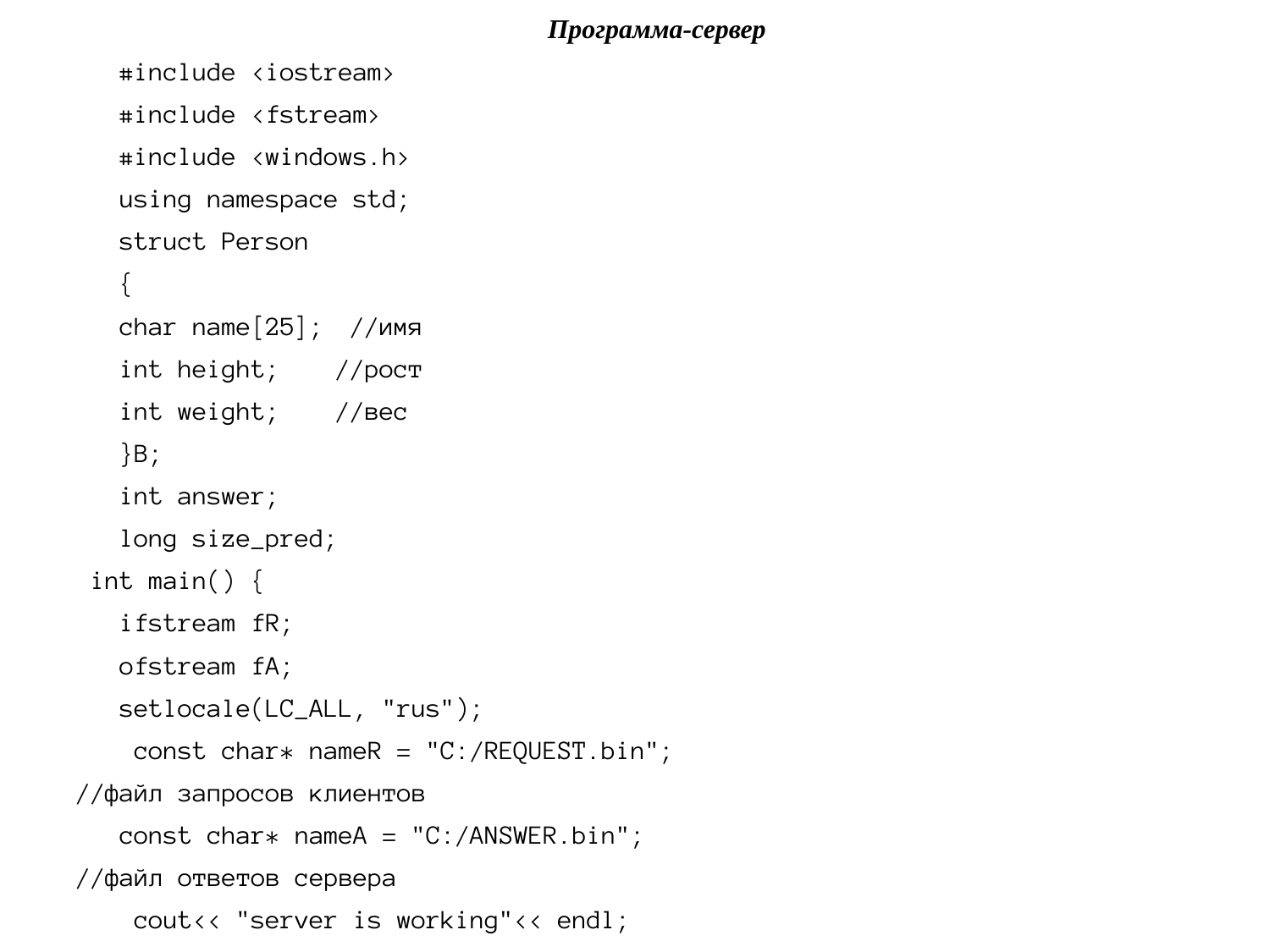

Программа-сервер
#include <iostream>
#include <fstream>
#include <windows.h>
using namespace std;
struct Person
{
	char name[25];	 //имя
	int height;		//рост
	int weight;		//вес
}B;
int answer;
long size_pred;
 int main() {
ifstream fR;
ofstream fA;
setlocale(LC_ALL, "rus");
 const char* nameR = "C:/REQUEST.bin";
//файл запросов клиентов
const char* nameA = "C:/ANSWER.bin";
//файл ответов сервера
 cout<< "server is working"<< endl;